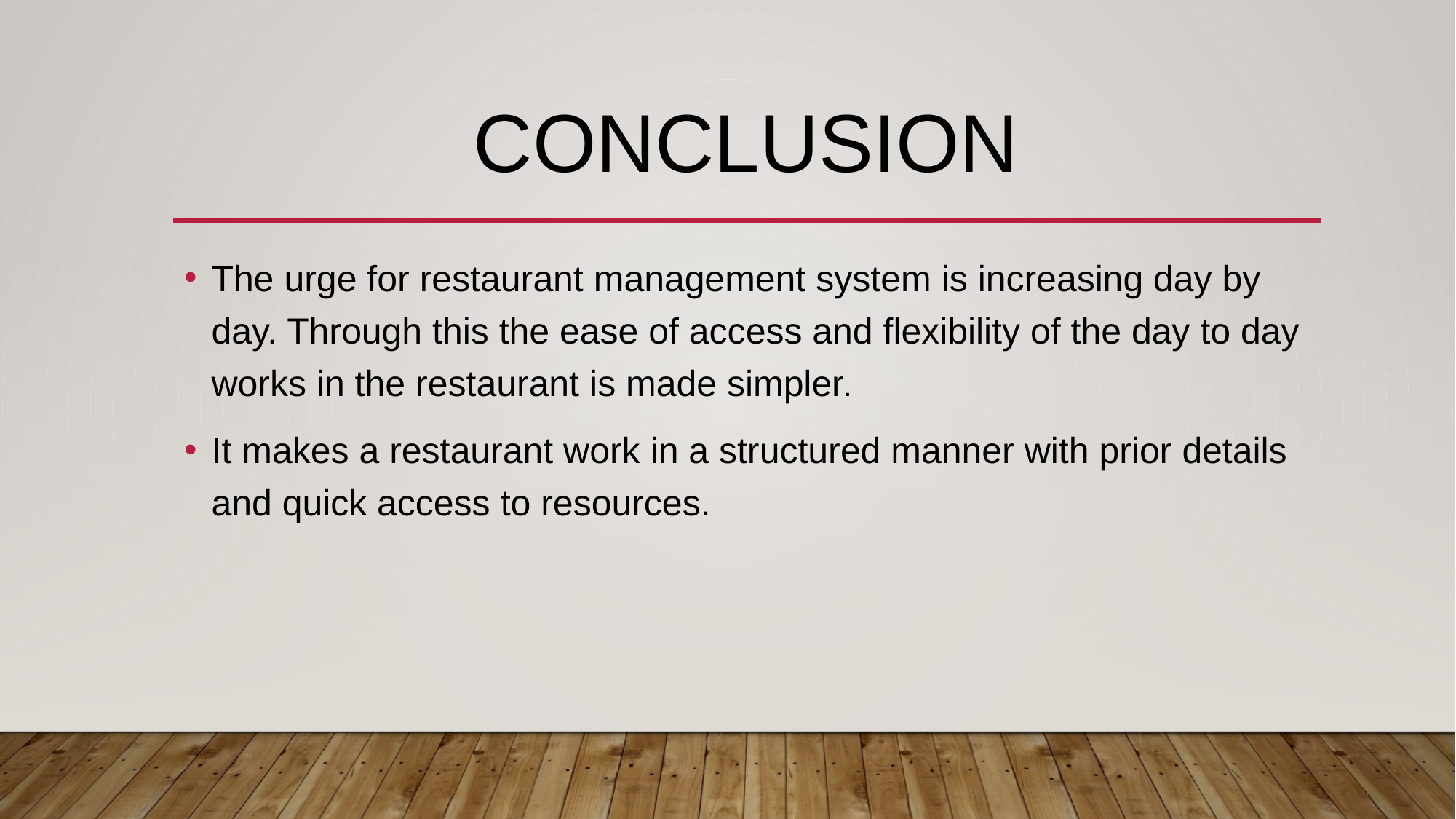

# CONCLUSION
The urge for restaurant management system is increasing day by day. Through this the ease of access and flexibility of the day to day works in the restaurant is made simpler.
It makes a restaurant work in a structured manner with prior details and quick access to resources.